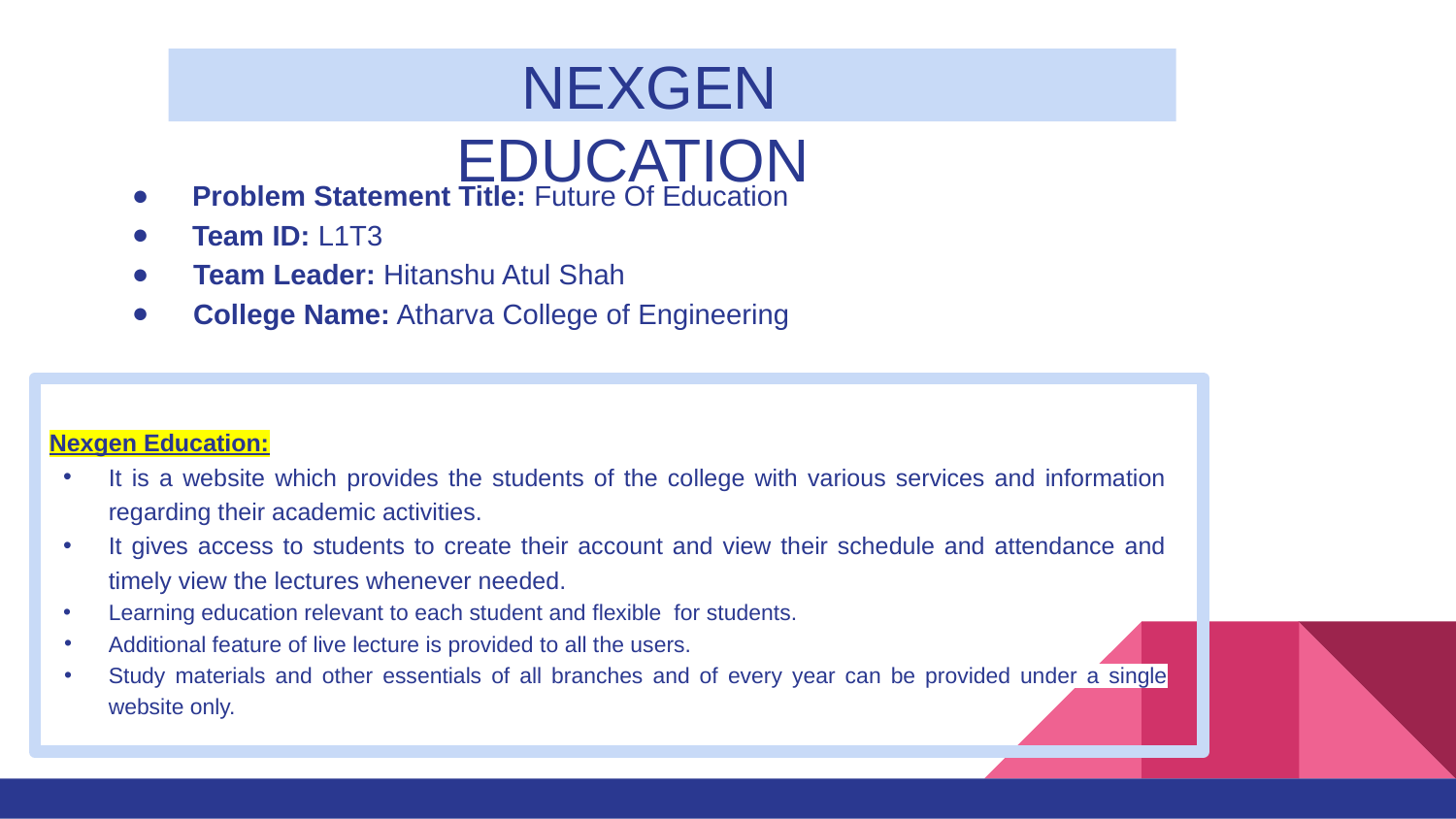

# NEXGEN EDUCATION

Problem Statement Title: Future Of Education
Team ID: L1T3
 Team Leader: Hitanshu Atul Shah
 College Name: Atharva College of Engineering

Nexgen Education:
It is a website which provides the students of the college with various services and information regarding their academic activities.
It gives access to students to create their account and view their schedule and attendance and timely view the lectures whenever needed.
Learning education relevant to each student and flexible  for students.
Additional feature of live lecture is provided to all the users.
Study materials and other essentials of all branches and of every year can be provided under a single website only.